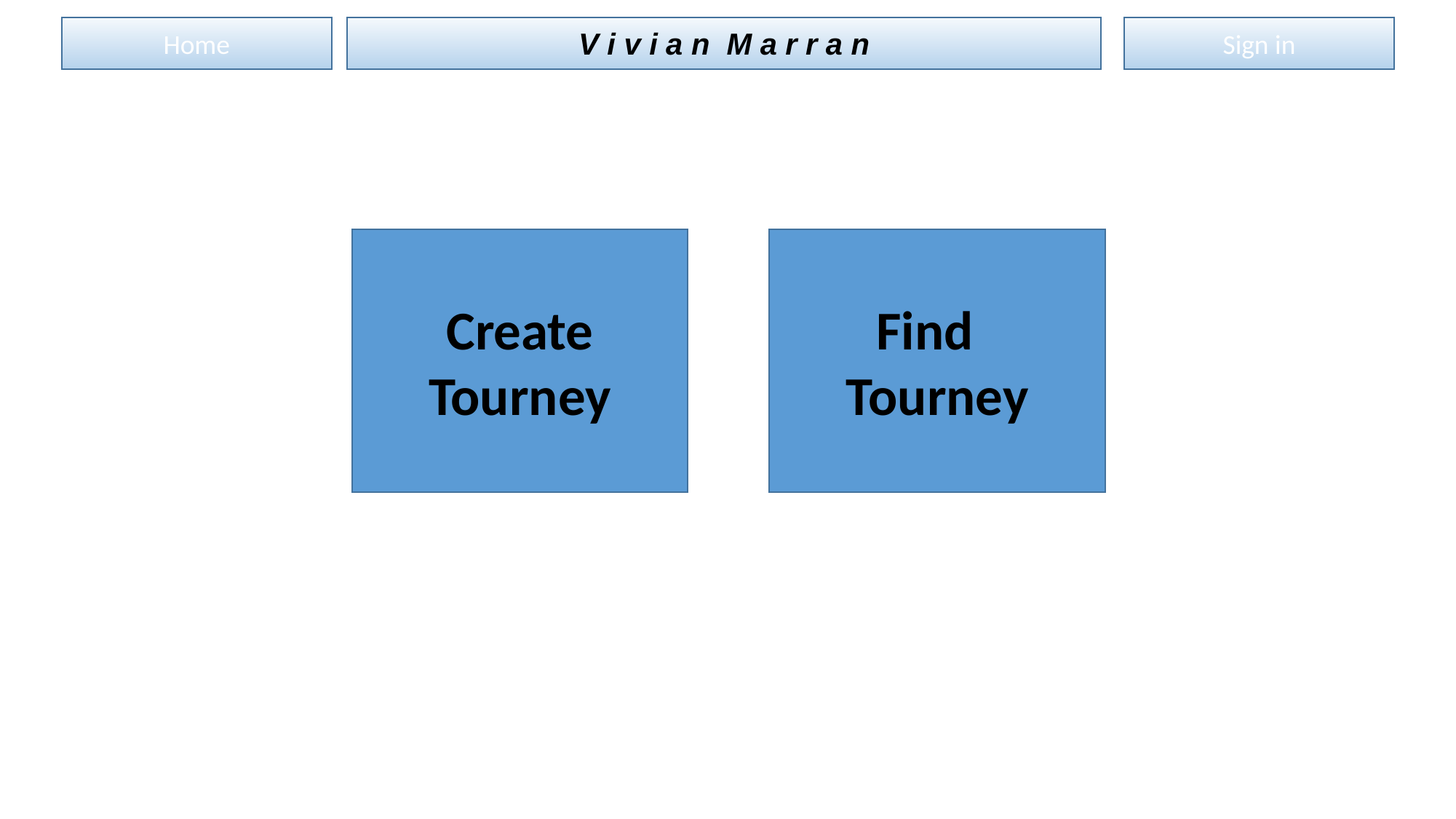

Sign in
Home
V i v i a n  M a r r a n
Find   Tourney
Create Tourney